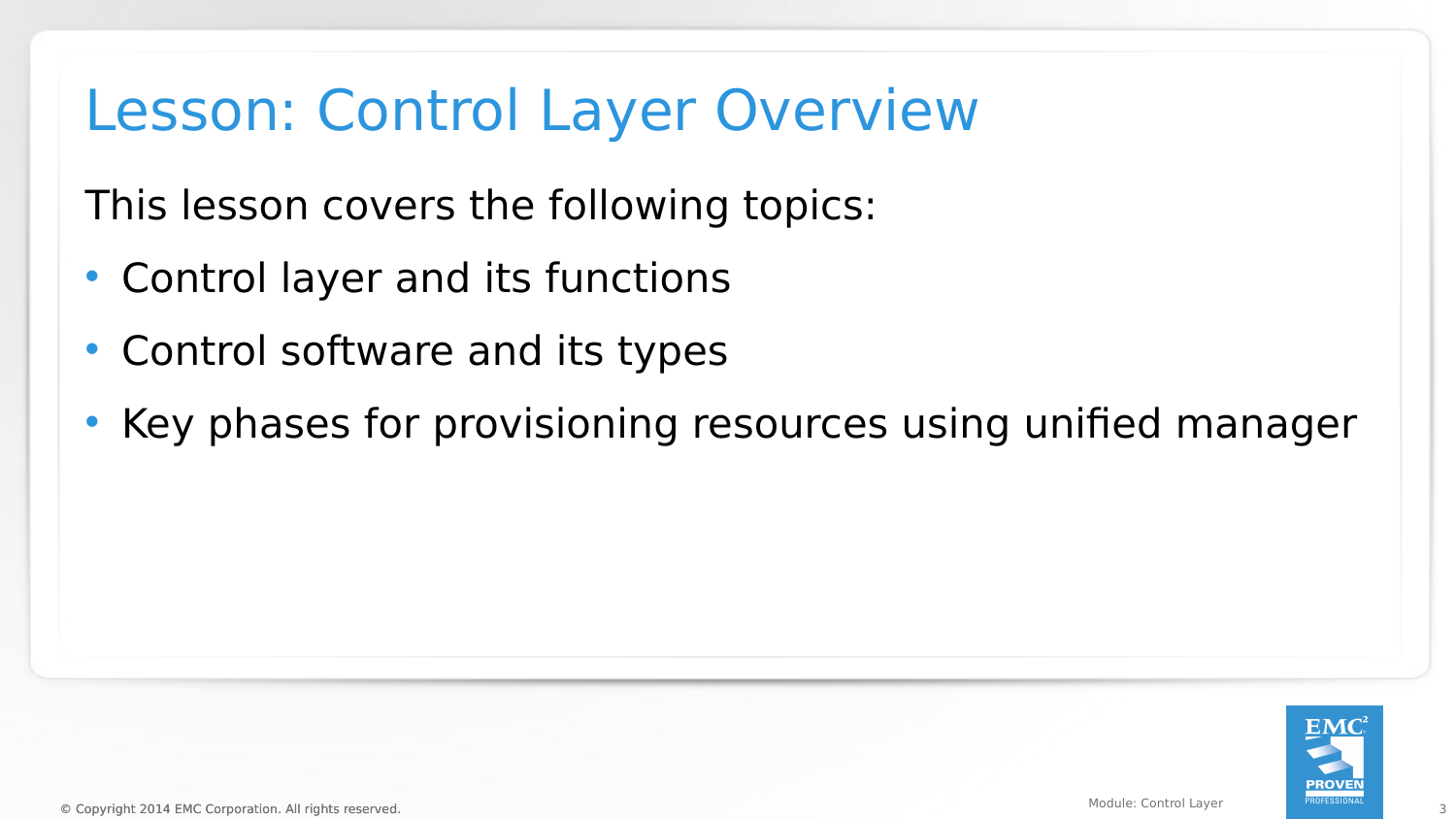

# Lesson: Control Layer Overview
This lesson covers the following topics:
Control layer and its functions
Control software and its types
Key phases for provisioning resources using unified manager
Module: Control Layer